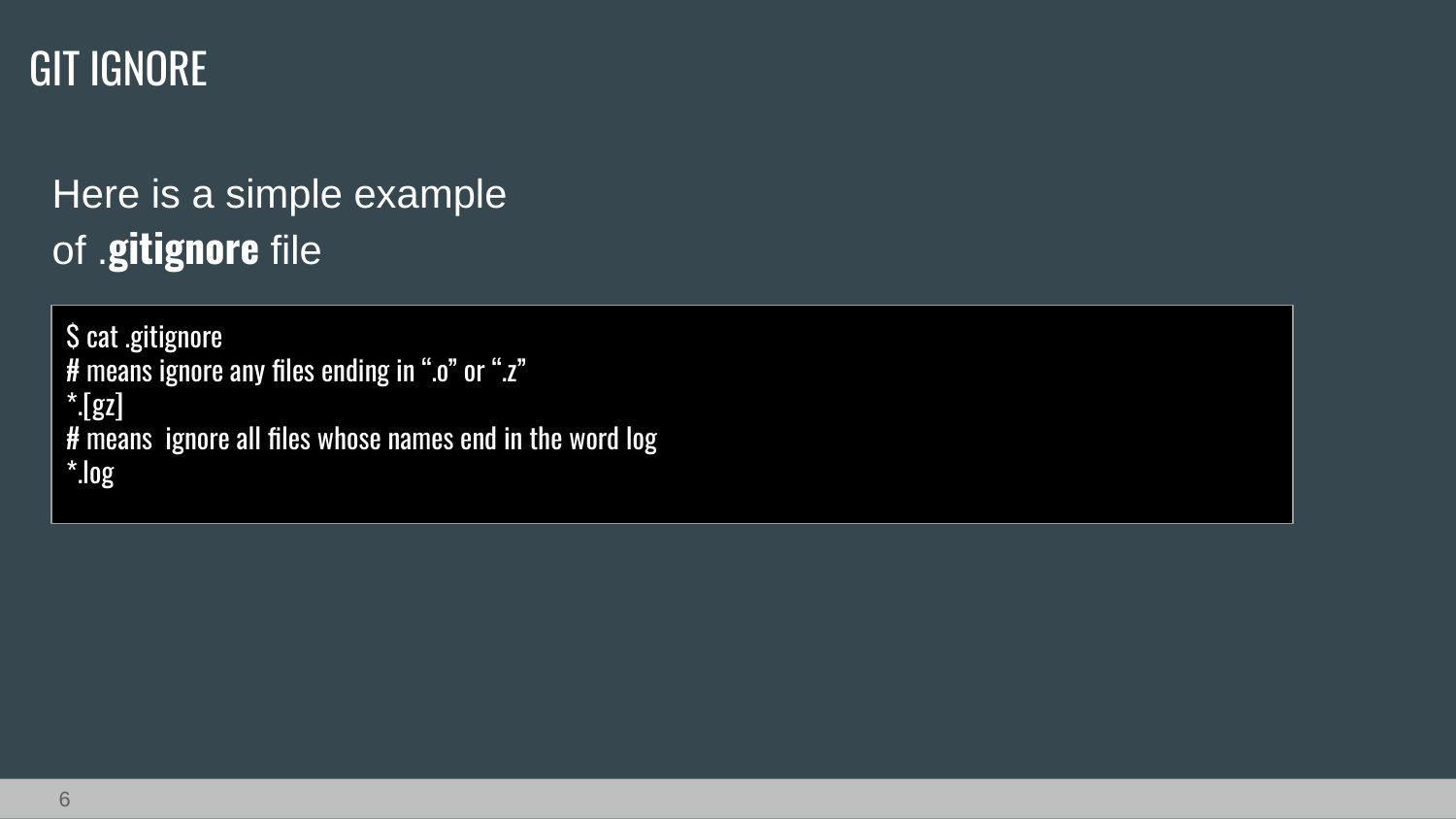

GIT IGNORE
Here is a simple example of .gitignore file
$ cat .gitignore
# means ignore any files ending in “.o” or “.z”
*.[gz]
# means  ignore all files whose names end in the word log
*.log